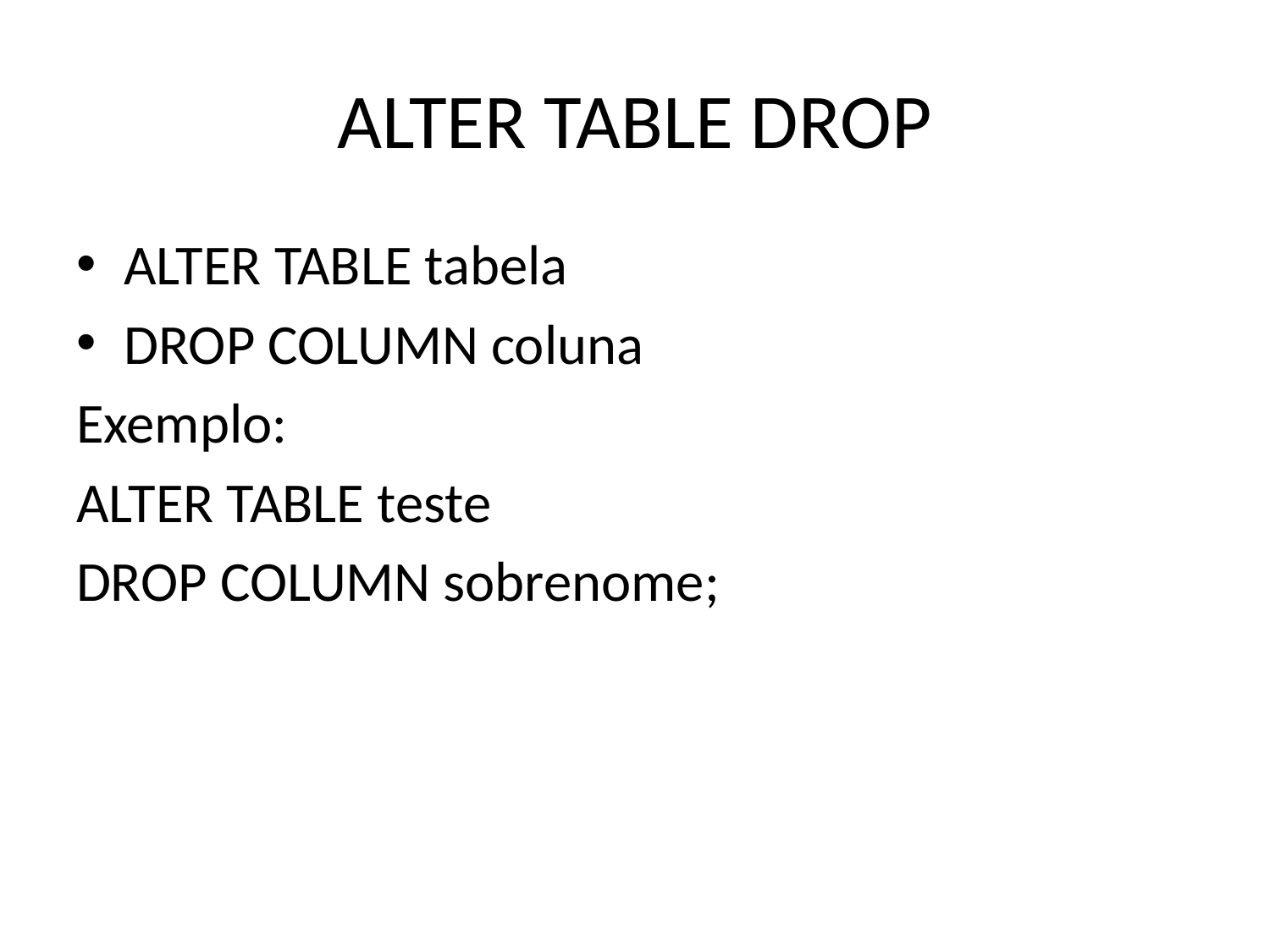

# ALTER TABLE DROP
ALTER TABLE tabela
DROP COLUMN coluna
Exemplo:
ALTER TABLE teste
DROP COLUMN sobrenome;